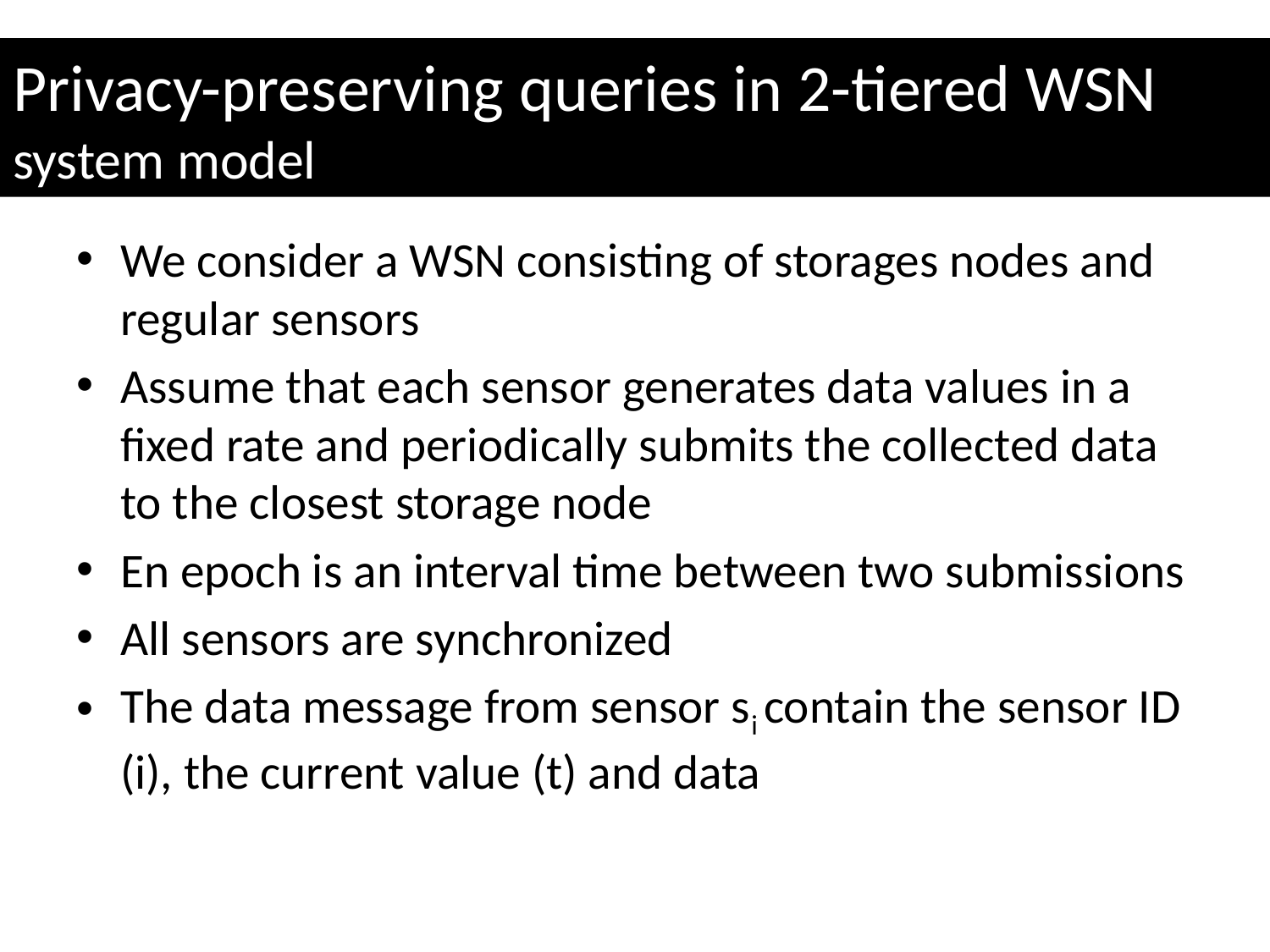

# Privacy-preserving queries in 2-tiered WSN system model
We consider a WSN consisting of storages nodes and regular sensors
Assume that each sensor generates data values in a fixed rate and periodically submits the collected data to the closest storage node
En epoch is an interval time between two submissions
All sensors are synchronized
The data message from sensor si contain the sensor ID (i), the current value (t) and data